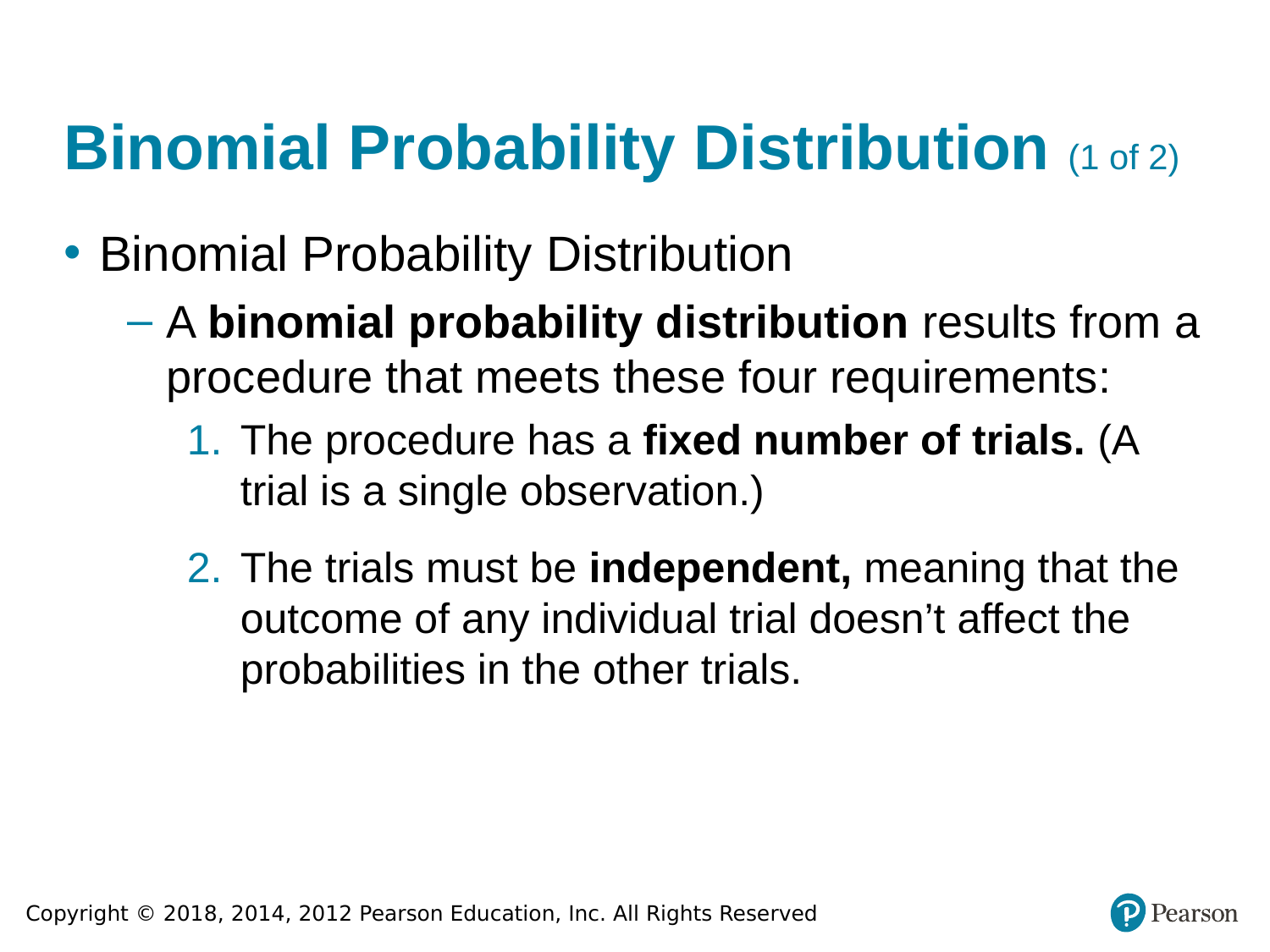

# Binomial Probability Distribution (1 of 2)
Binomial Probability Distribution
A binomial probability distribution results from a procedure that meets these four requirements:
The procedure has a fixed number of trials. (A trial is a single observation.)
The trials must be independent, meaning that the outcome of any individual trial doesn’t affect the probabilities in the other trials.